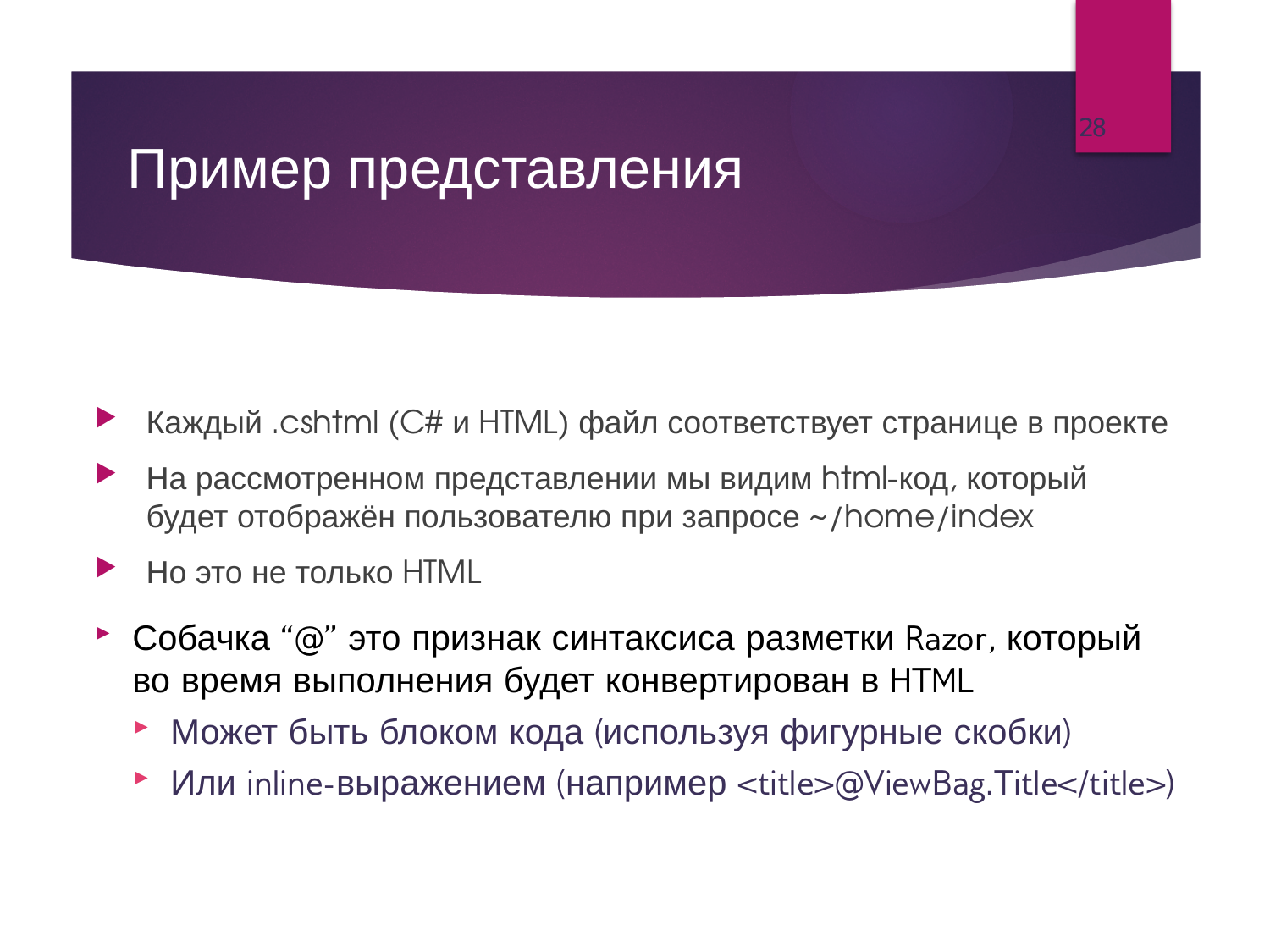

28
Пример представления
Каждый .cshtml (C# и HTML) файл соответствует странице в проекте
На рассмотренном представлении мы видим html-код, который будет отображён пользователю при запросе ~/home/index
Но это не только HTML
Собачка “@” это признак синтаксиса разметки Razor, который во время выполнения будет конвертирован в HTML
Может быть блоком кода (используя фигурные скобки)
Или inline-выражением (например <title>@ViewBag.Title</title>)